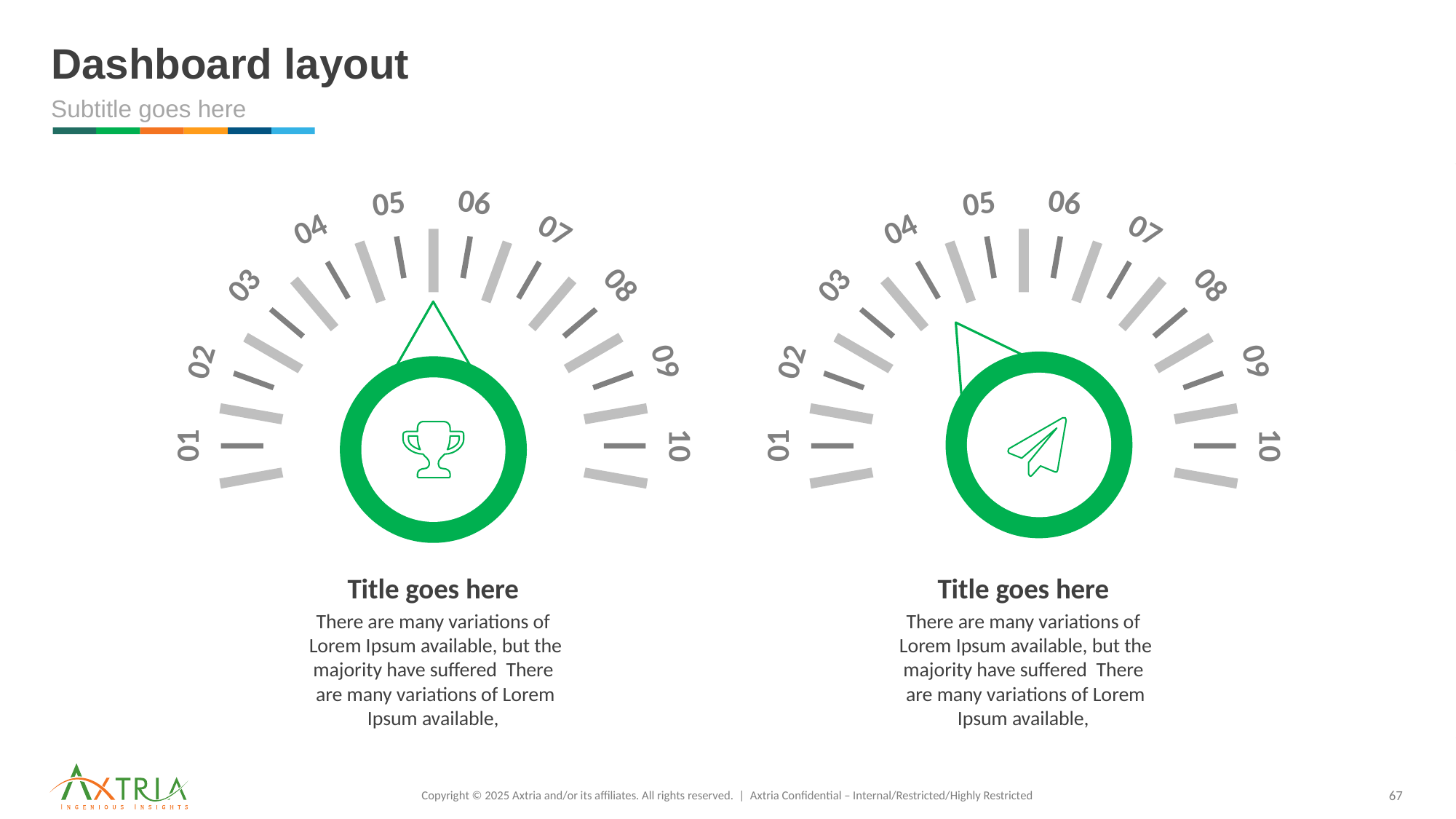

# Dashboard layout
Subtitle goes here
06
05
04
07
03
08
02
09
01
10
06
05
04
07
03
08
02
09
01
10

Title goes here
There are many variations of
 Lorem Ipsum available, but the majority have suffered  There
 are many variations of Lorem
Ipsum available,
Title goes here
There are many variations of
 Lorem Ipsum available, but the majority have suffered  There
 are many variations of Lorem
Ipsum available,